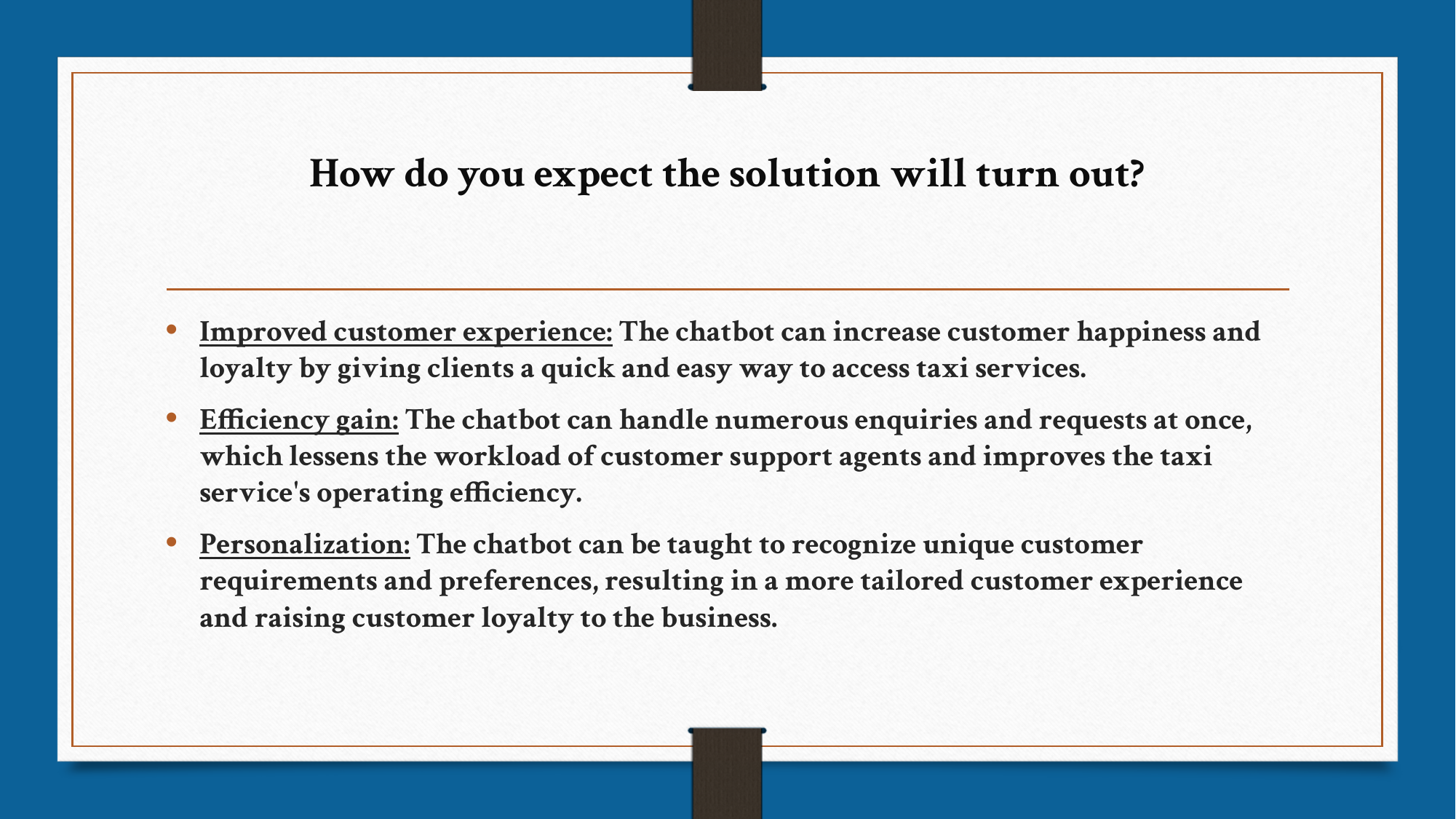

# How do you expect the solution will turn out?
Improved customer experience: The chatbot can increase customer happiness and loyalty by giving clients a quick and easy way to access taxi services.
Efficiency gain: The chatbot can handle numerous enquiries and requests at once, which lessens the workload of customer support agents and improves the taxi service's operating efficiency.
Personalization: The chatbot can be taught to recognize unique customer requirements and preferences, resulting in a more tailored customer experience and raising customer loyalty to the business.